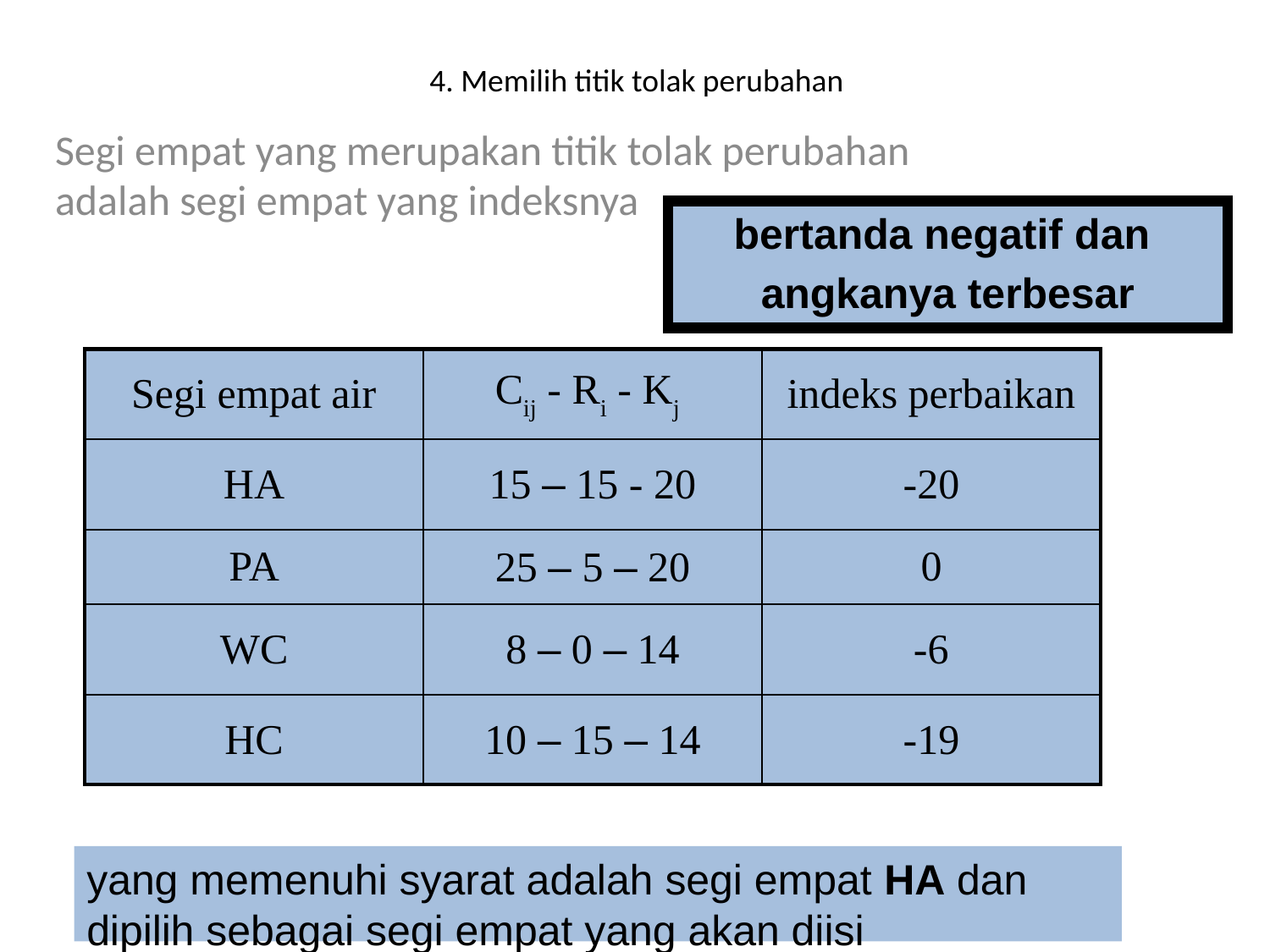

# 4. Memilih titik tolak perubahan
Segi empat yang merupakan titik tolak perubahan adalah segi empat yang indeksnya
bertanda negatif dan
angkanya terbesar
| Segi empat air | Cij - Ri - Kj | indeks perbaikan |
| --- | --- | --- |
| HA | 15 – 15 - 20 | -20 |
| PA | 25 – 5 – 20 | 0 |
| WC | 8 – 0 – 14 | -6 |
| HC | 10 – 15 – 14 | -19 |
yang memenuhi syarat adalah segi empat HA dan dipilih sebagai segi empat yang akan diisi